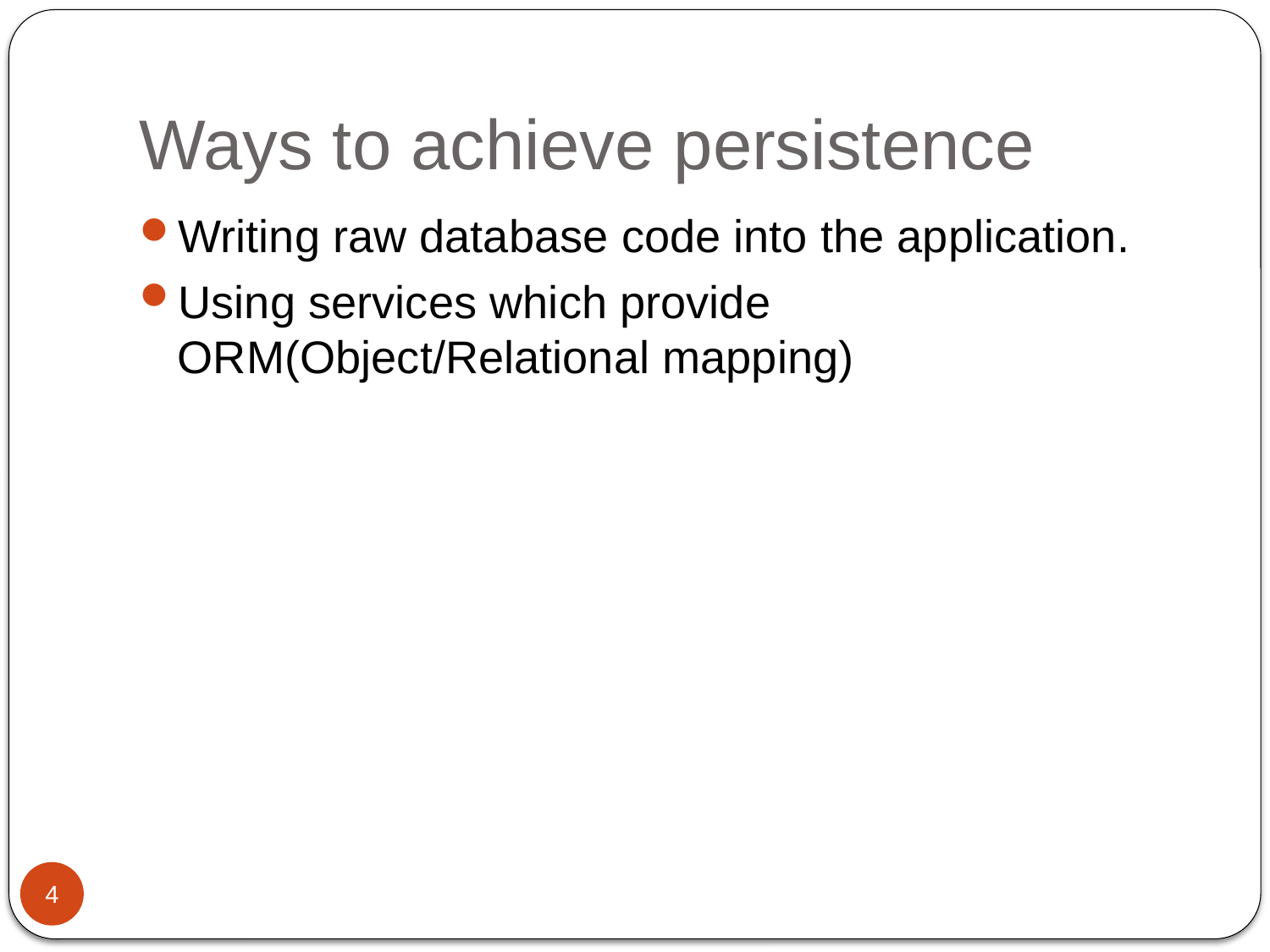

# Ways to achieve persistence
Writing raw database code into the application.
Using services which provide ORM(Object/Relational mapping)
4